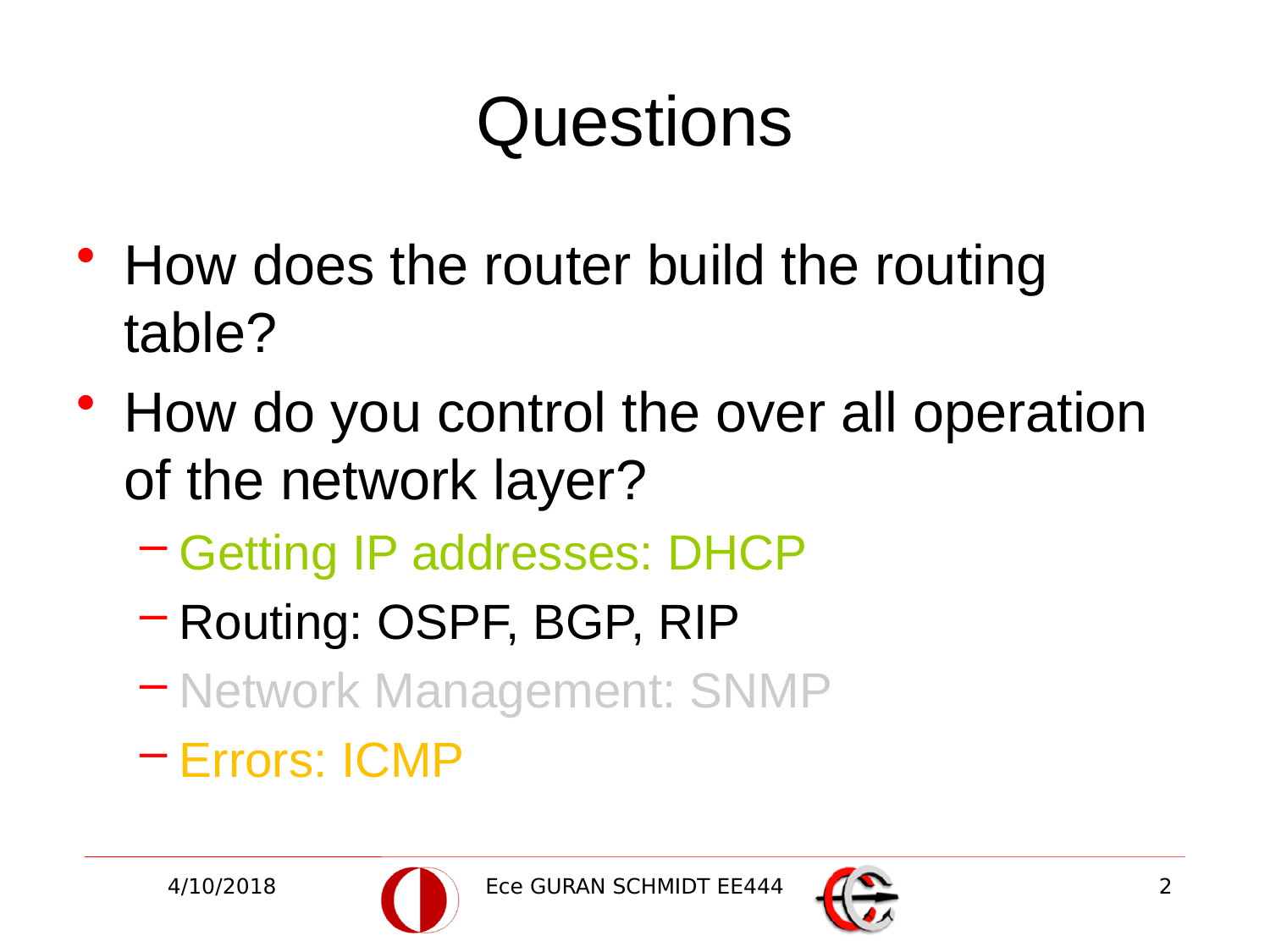

# Questions
How does the router build the routing table?
How do you control the over all operation of the network layer?
Getting IP addresses: DHCP
Routing: OSPF, BGP, RIP
Network Management: SNMP
Errors: ICMP

4/10/2018
Ece GURAN SCHMIDT EE444
2